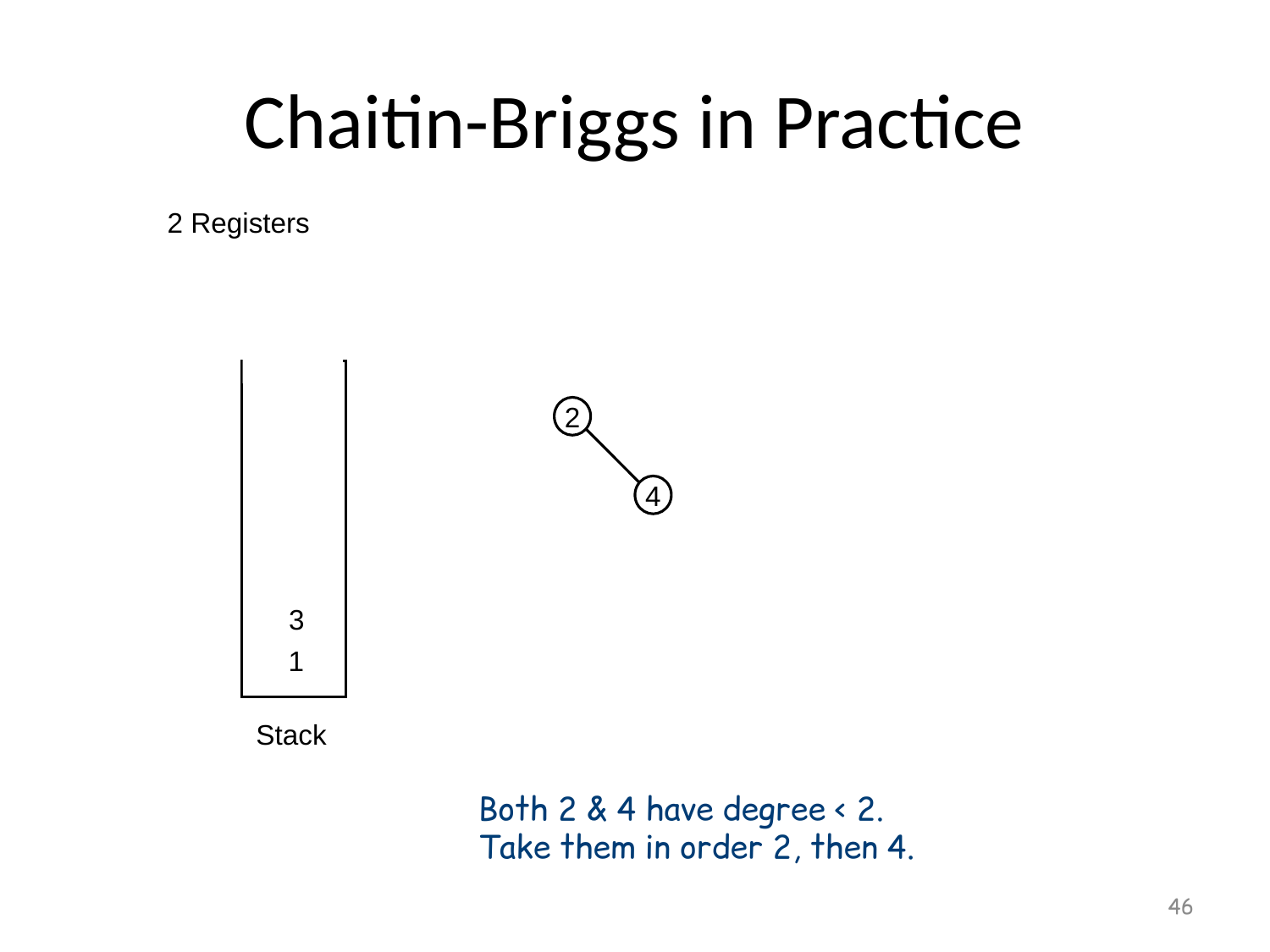

# Chaitin-Briggs in Practice
2 Registers

2

4
3
1
Stack
Both 2 & 4 have degree < 2.
Take them in order 2, then 4.
46